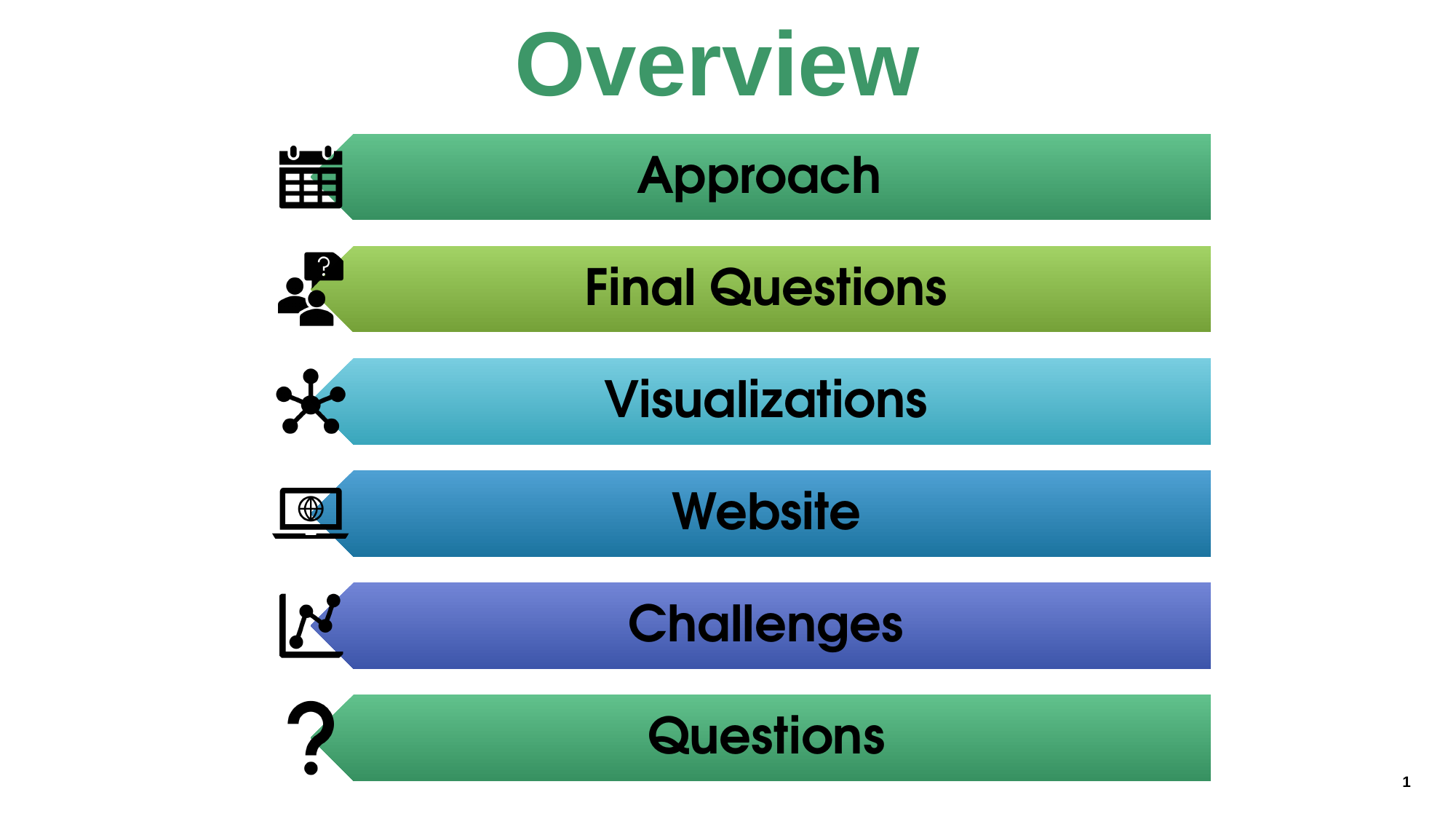

# Overview
Approach
Final Questions
Visualizations
Website
Challenges
Questions
1